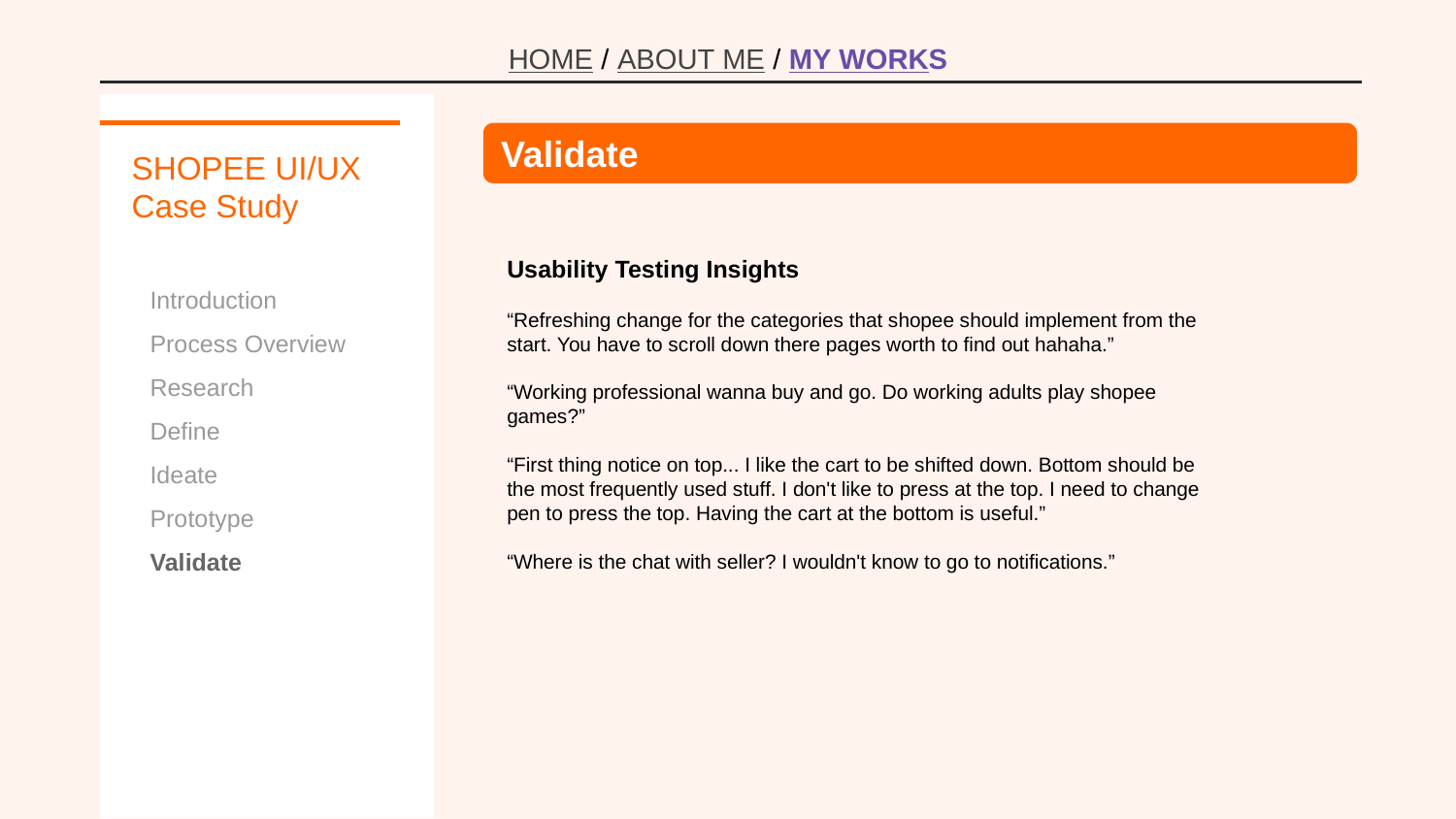

HOME / ABOUT ME / MY WORKS

Validate
# SHOPEE UI/UX Case Study
Usability Testing Insights

“Refreshing change for the categories that shopee should implement from the start. You have to scroll down there pages worth to find out hahaha.”

“Working professional wanna buy and go. Do working adults play shopee games?”

“First thing notice on top... I like the cart to be shifted down. Bottom should be the most frequently used stuff. I don't like to press at the top. I need to change pen to press the top. Having the cart at the bottom is useful.”

“Where is the chat with seller? I wouldn't know to go to notifications.”
Introduction
Process Overview
Research
Define
Ideate
Prototype
Validate